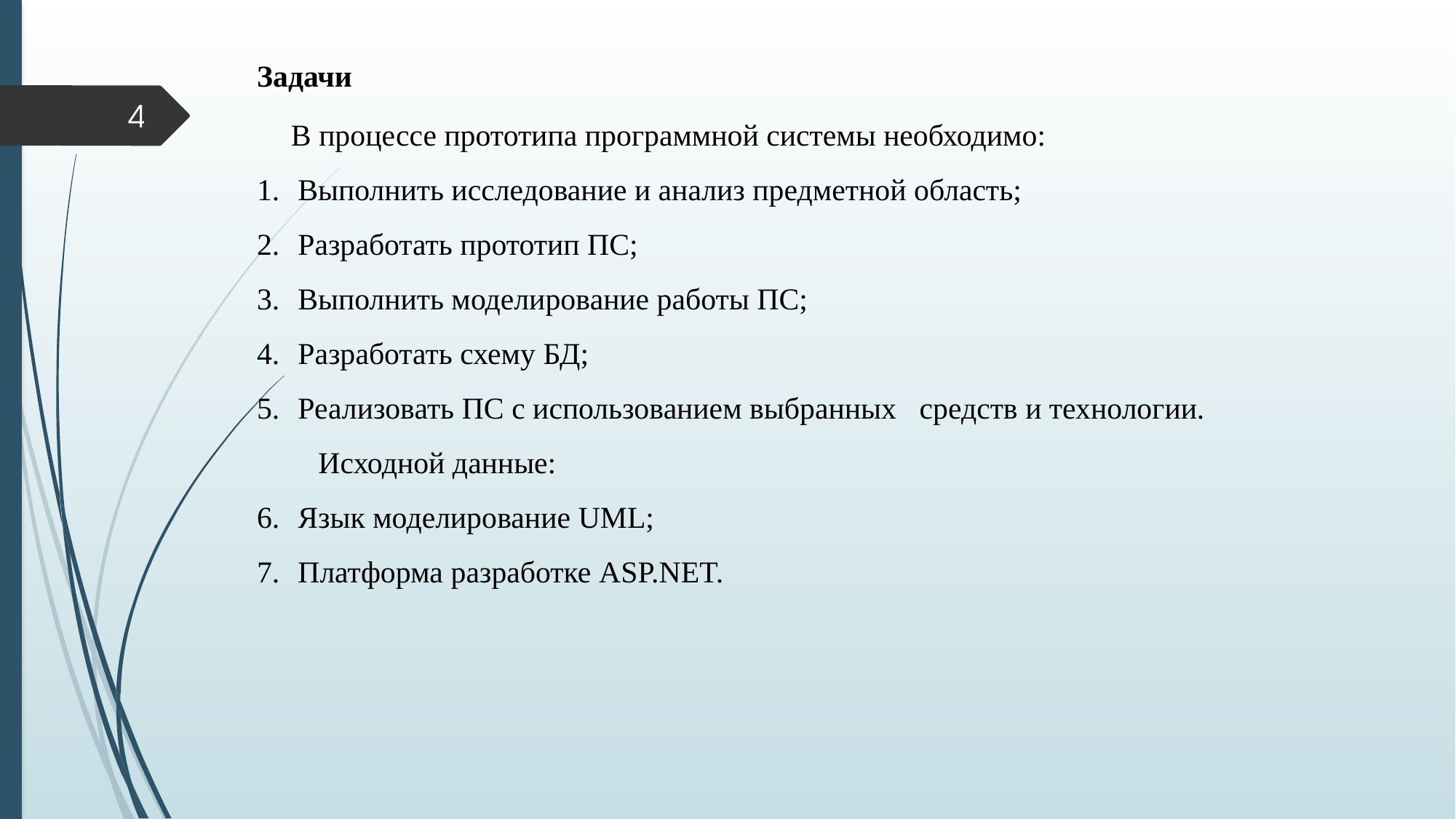

Задачи
В процессе прототипа программной системы необходимо:
Выполнить исследование и анализ предметной область;
Разработать прототип ПС;
Выполнить моделирование работы ПС;
Разработать схему БД;
Реализовать ПС с использованием выбранных   средств и технологии.
Исходной данные:
Язык моделирование UML;
Платформа разработке ASP.NET.

4